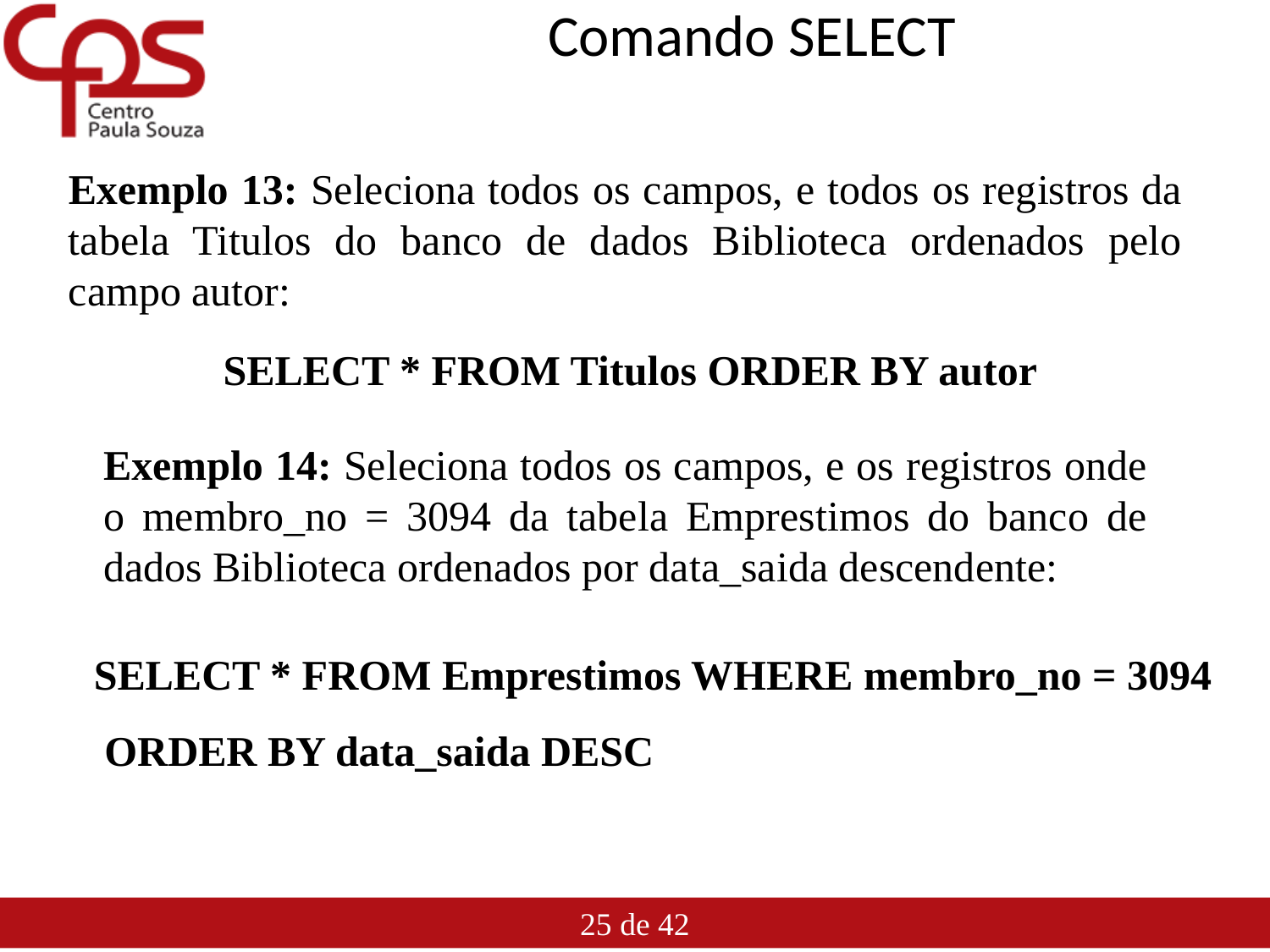

# Comando SELECT
Exemplo 13: Seleciona todos os campos, e todos os registros da tabela Titulos do banco de dados Biblioteca ordenados pelo campo autor:
SELECT * FROM Titulos ORDER BY autor

Exemplo 14: Seleciona todos os campos, e os registros onde o membro_no = 3094 da tabela Emprestimos do banco de dados Biblioteca ordenados por data_saida descendente:
SELECT * FROM Emprestimos WHERE membro_no = 3094
 ORDER BY data_saida DESC